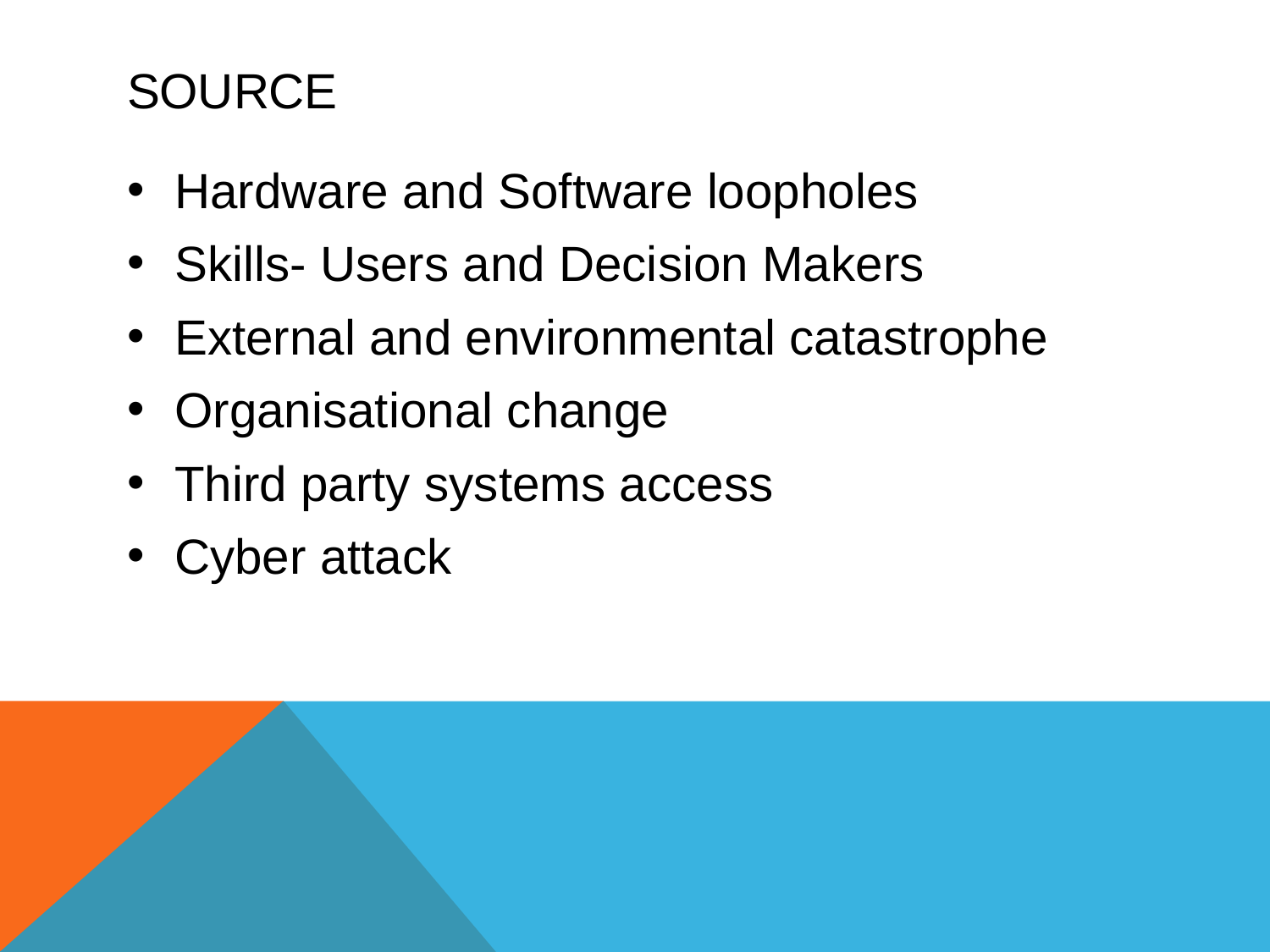

# Source
Hardware and Software loopholes
Skills- Users and Decision Makers
External and environmental catastrophe
Organisational change
Third party systems access
Cyber attack